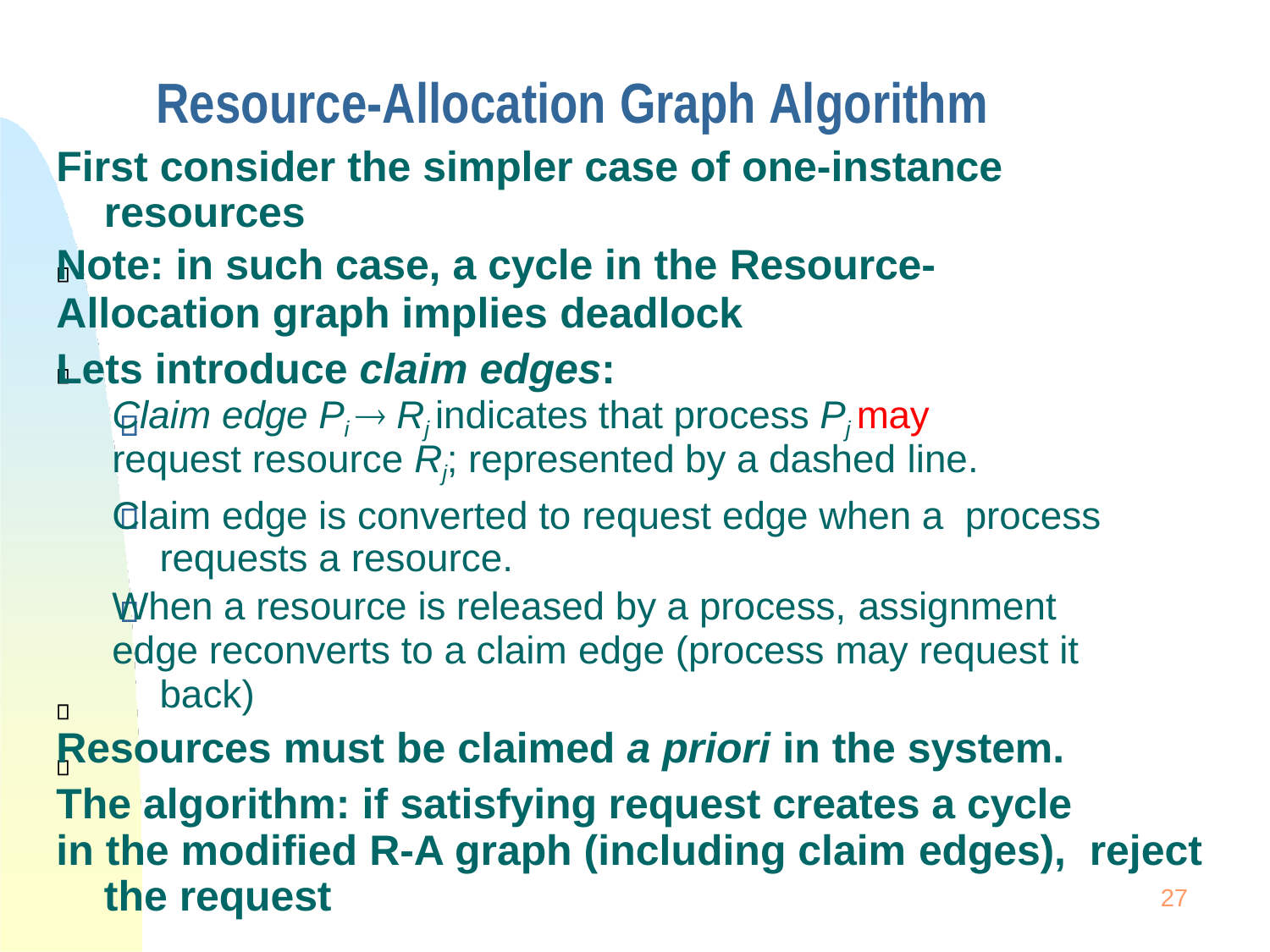

# Resource-Allocation Graph Algorithm
First consider the simpler case of one-instance  resources
Note: in such case, a cycle in the Resource-
Allocation graph implies deadlock
Lets introduce claim edges:
Claim edge Pi → Rj indicates that process Pj may
request resource Rj; represented by a dashed line.
Claim edge is converted to request edge when a  process requests a resource.
When a resource is released by a process, assignment
edge reconverts to a claim edge (process may request it back)
Resources must be claimed a priori in the system.
The algorithm: if satisfying request creates a cycle
in the modified R-A graph (including claim edges),  reject the request

27